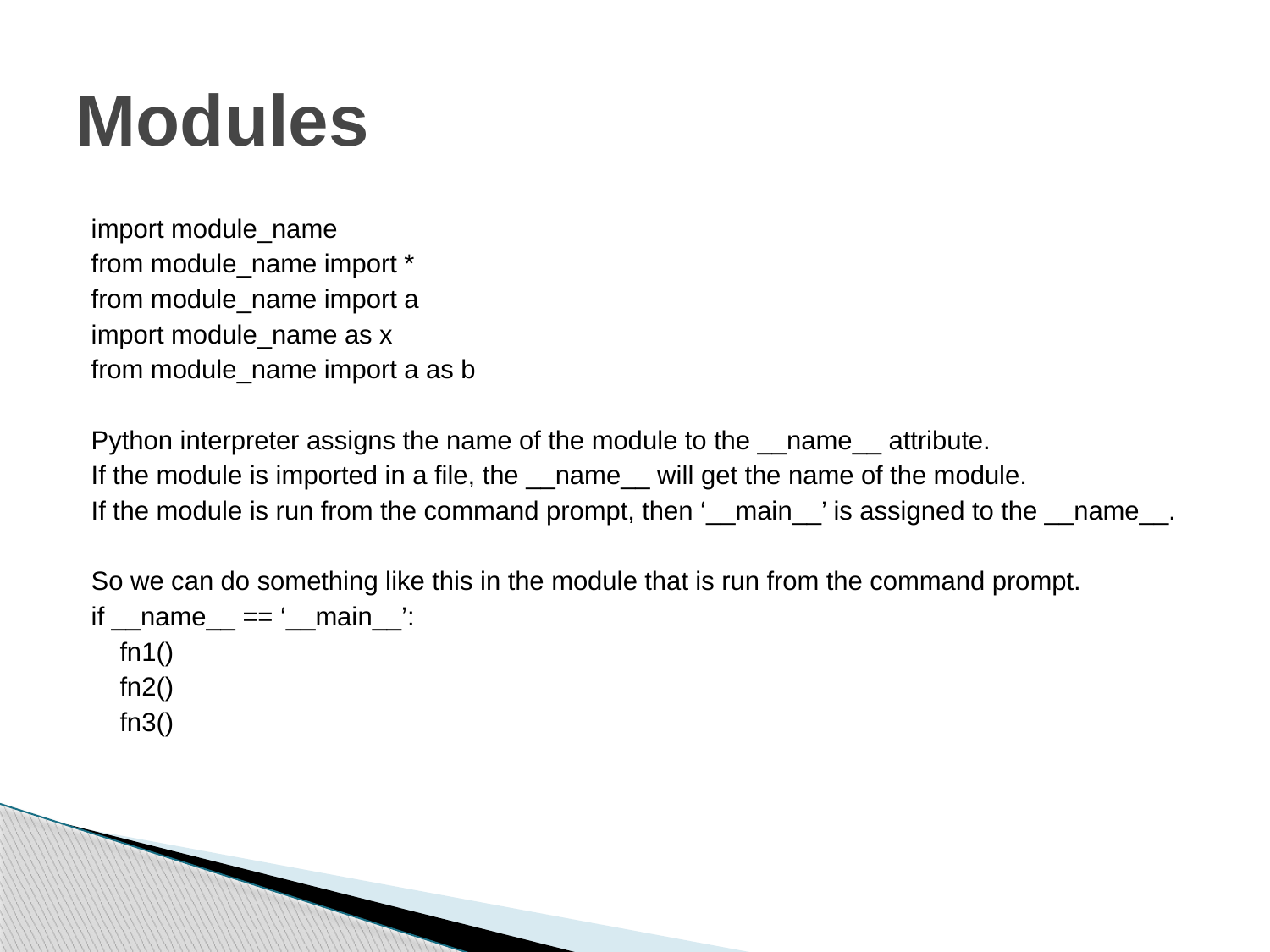

# Modules
import module_name
from module_name import *
from module_name import a
import module_name as x
from module_name import a as b

Python interpreter assigns the name of the module to the __name__ attribute.
If the module is imported in a file, the __name__ will get the name of the module.
If the module is run from the command prompt, then ‘__main__’ is assigned to the __name__.

So we can do something like this in the module that is run from the command prompt.
if __name__ == ‘__main__’:
    fn1()
    fn2()
    fn3()